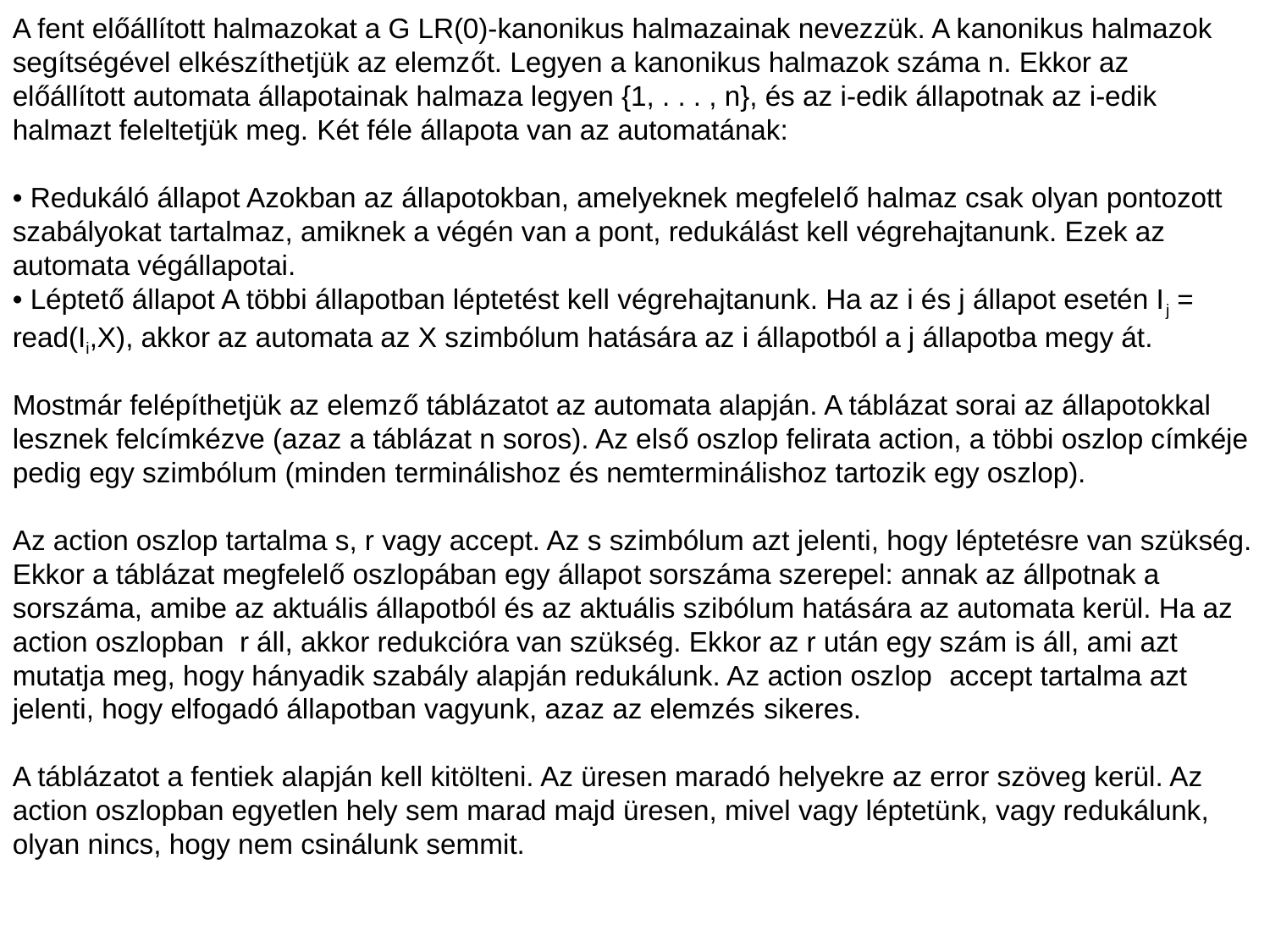

A fent előállított halmazokat a G LR(0)-kanonikus halmazainak nevezzük. A kanonikus halmazok segítségével elkészíthetjük az elemzőt. Legyen a kanonikus halmazok száma n. Ekkor az előállított automata állapotainak halmaza legyen {1, . . . , n}, és az i-edik állapotnak az i-edik halmazt feleltetjük meg. Két féle állapota van az automatának:

• Redukáló állapot Azokban az állapotokban, amelyeknek megfelelő halmaz csak olyan pontozott szabályokat tartalmaz, amiknek a végén van a pont, redukálást kell végrehajtanunk. Ezek az automata végállapotai.
• Léptető állapot A többi állapotban léptetést kell végrehajtanunk. Ha az i és j állapot esetén Ij = read(Ii,X), akkor az automata az X szimbólum hatására az i állapotból a j állapotba megy át.
Mostmár felépíthetjük az elemző táblázatot az automata alapján. A táblázat sorai az állapotokkal lesznek felcímkézve (azaz a táblázat n soros). Az első oszlop felirata action, a többi oszlop címkéje pedig egy szimbólum (minden terminálishoz és nemterminálishoz tartozik egy oszlop).

Az action oszlop tartalma s, r vagy accept. Az s szimbólum azt jelenti, hogy léptetésre van szükség. Ekkor a táblázat megfelelő oszlopában egy állapot sorszáma szerepel: annak az állpotnak a sorszáma, amibe az aktuális állapotból és az aktuális szibólum hatására az automata kerül. Ha az action oszlopban  r áll, akkor redukcióra van szükség. Ekkor az r után egy szám is áll, ami azt
mutatja meg, hogy hányadik szabály alapján redukálunk. Az action oszlop  accept tartalma azt jelenti, hogy elfogadó állapotban vagyunk, azaz az elemzés sikeres.

A táblázatot a fentiek alapján kell kitölteni. Az üresen maradó helyekre az error szöveg kerül. Az action oszlopban egyetlen hely sem marad majd üresen, mivel vagy léptetünk, vagy redukálunk, olyan nincs, hogy nem csinálunk semmit.